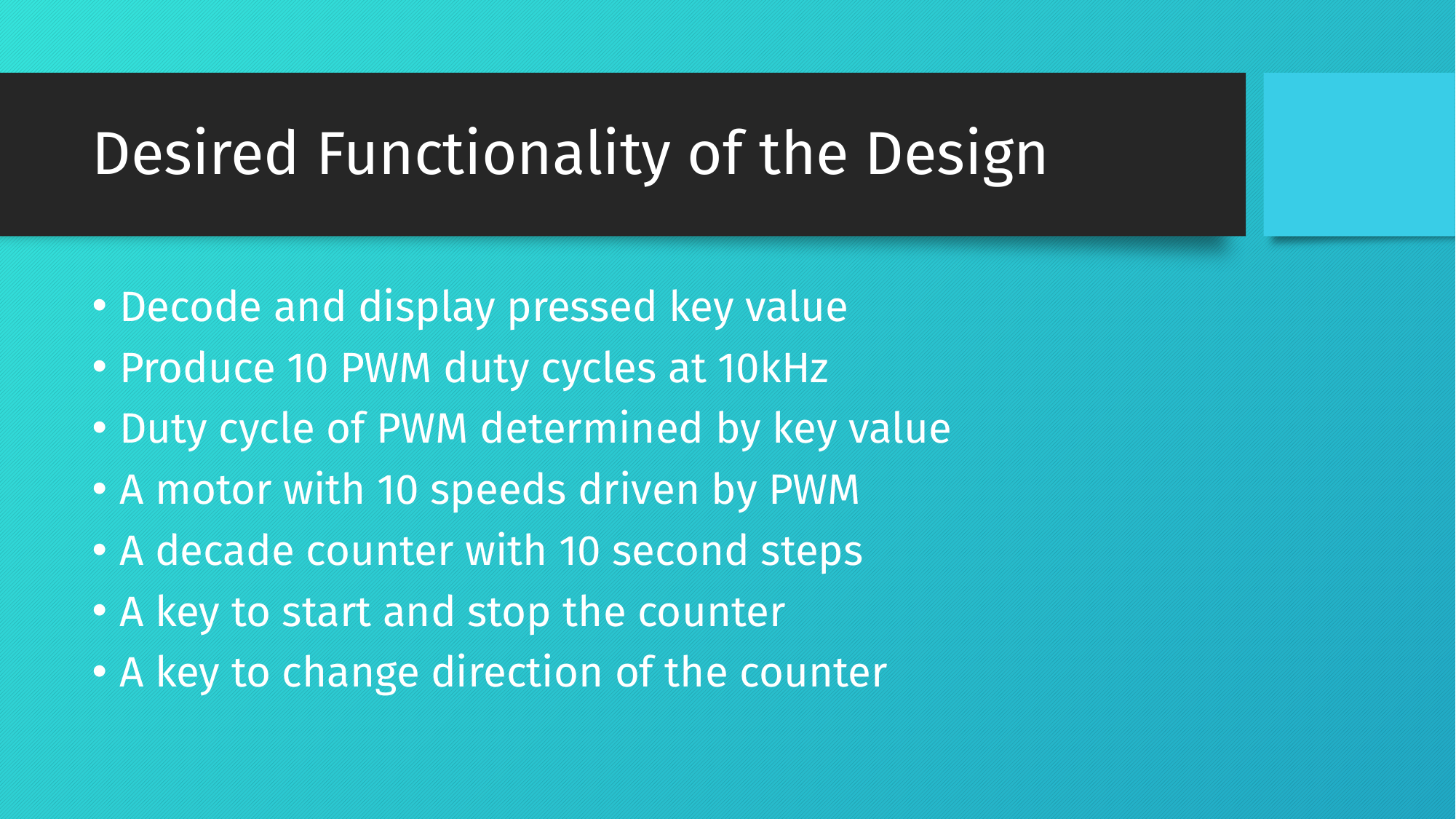

# Desired Functionality of the Design
Decode and display pressed key value
Produce 10 PWM duty cycles at 10kHz
Duty cycle of PWM determined by key value
A motor with 10 speeds driven by PWM
A decade counter with 10 second steps
A key to start and stop the counter
A key to change direction of the counter